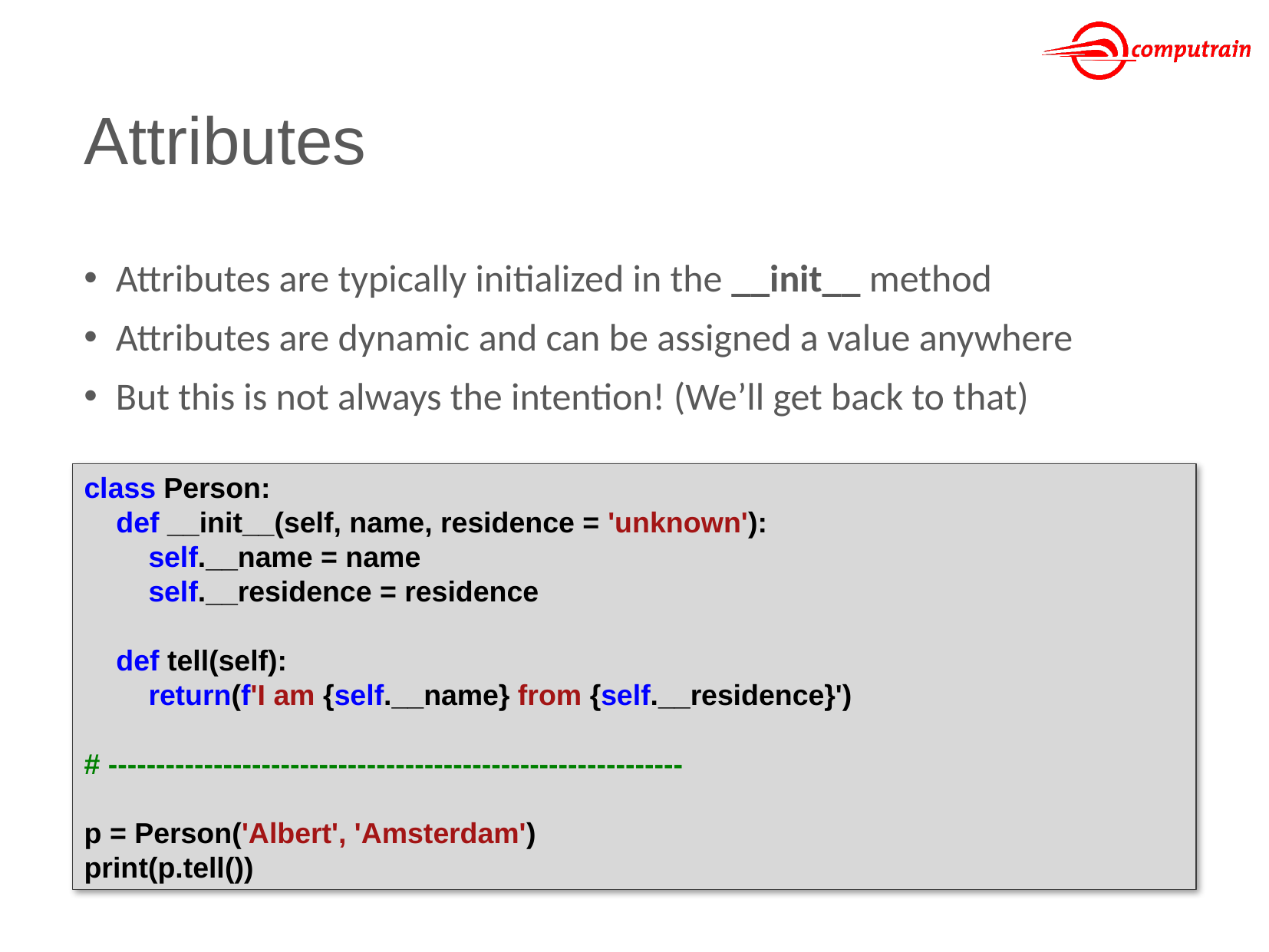

# Attributes
Attributes are typically initialized in the __init__ method
Attributes are dynamic and can be assigned a value anywhere
But this is not always the intention! (We’ll get back to that)
class Person:
    def __init__(self, name, residence = 'unknown'):
        self.__name = name
        self.__residence = residence

    def tell(self):
        return(f'I am {self.__name} from {self.__residence}')
# ------------------------------------------------------------
p = Person('Albert', 'Amsterdam')
print(p.tell())